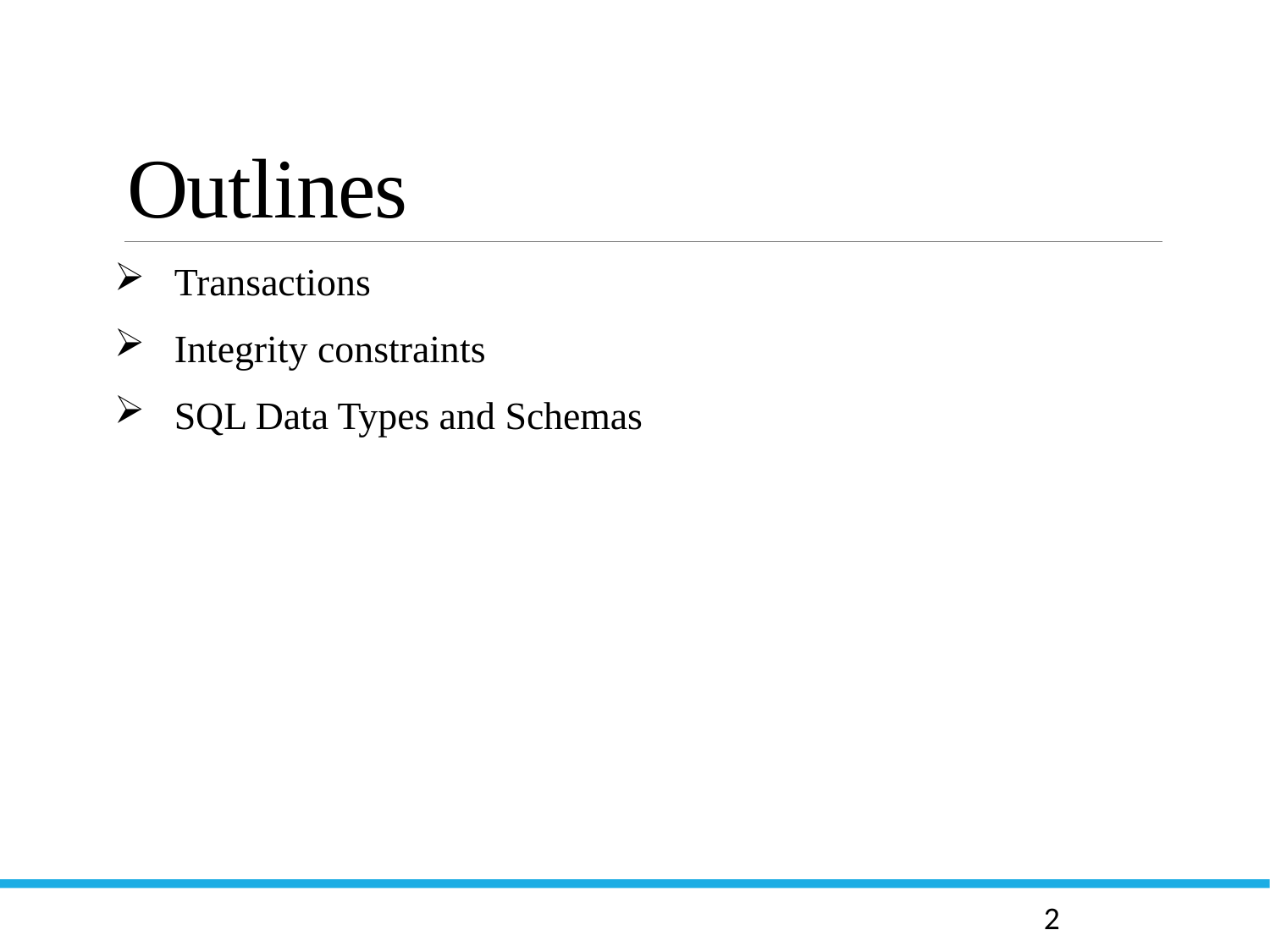

# Outlines
   Transactions
   Integrity constraints
   SQL Data Types and Schemas
2